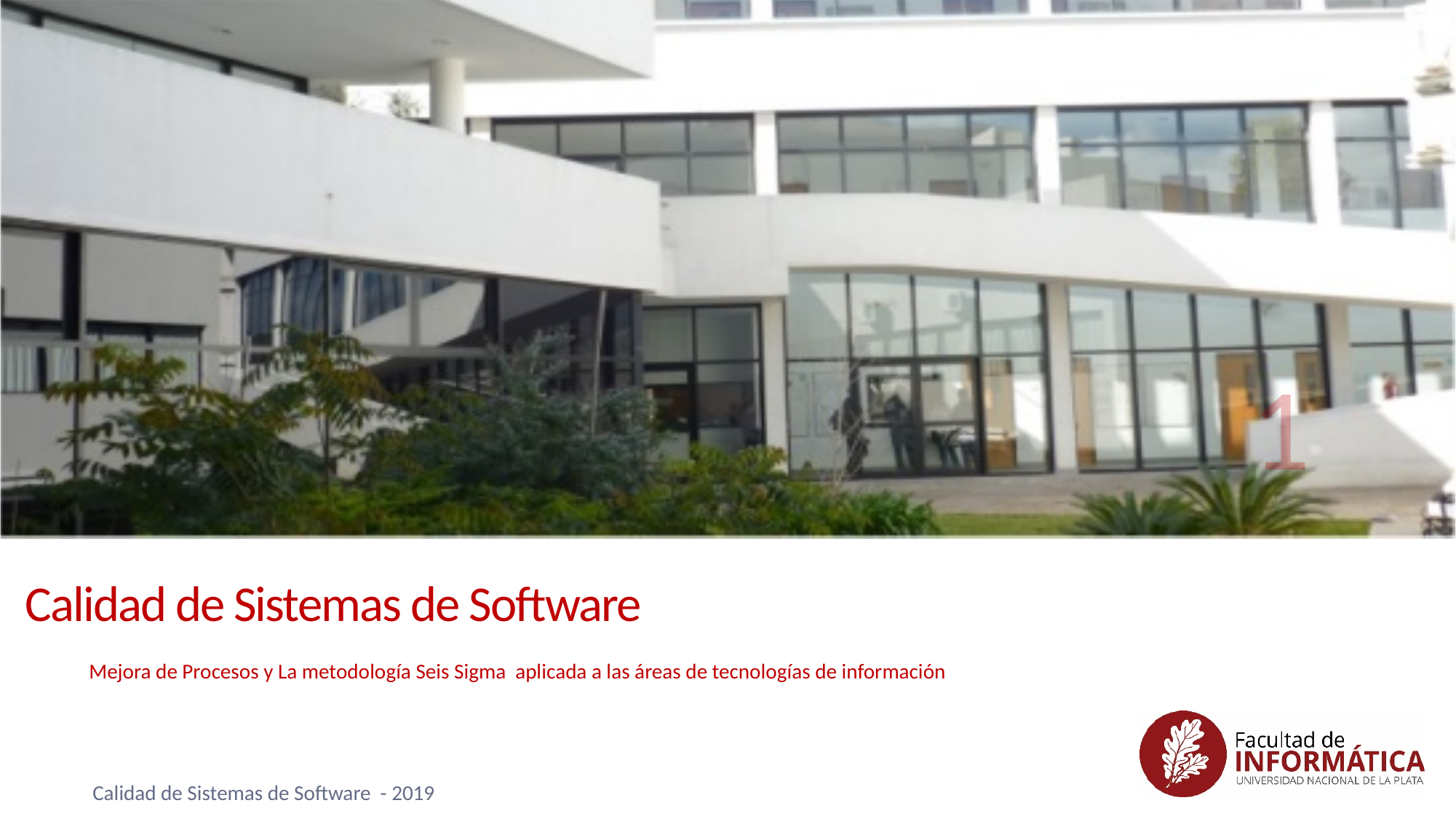

1
# Calidad de Sistemas de Software
Mejora de Procesos y La metodología Seis Sigma  aplicada a las áreas de tecnologías de información
Calidad de Sistemas de Software  - 2019